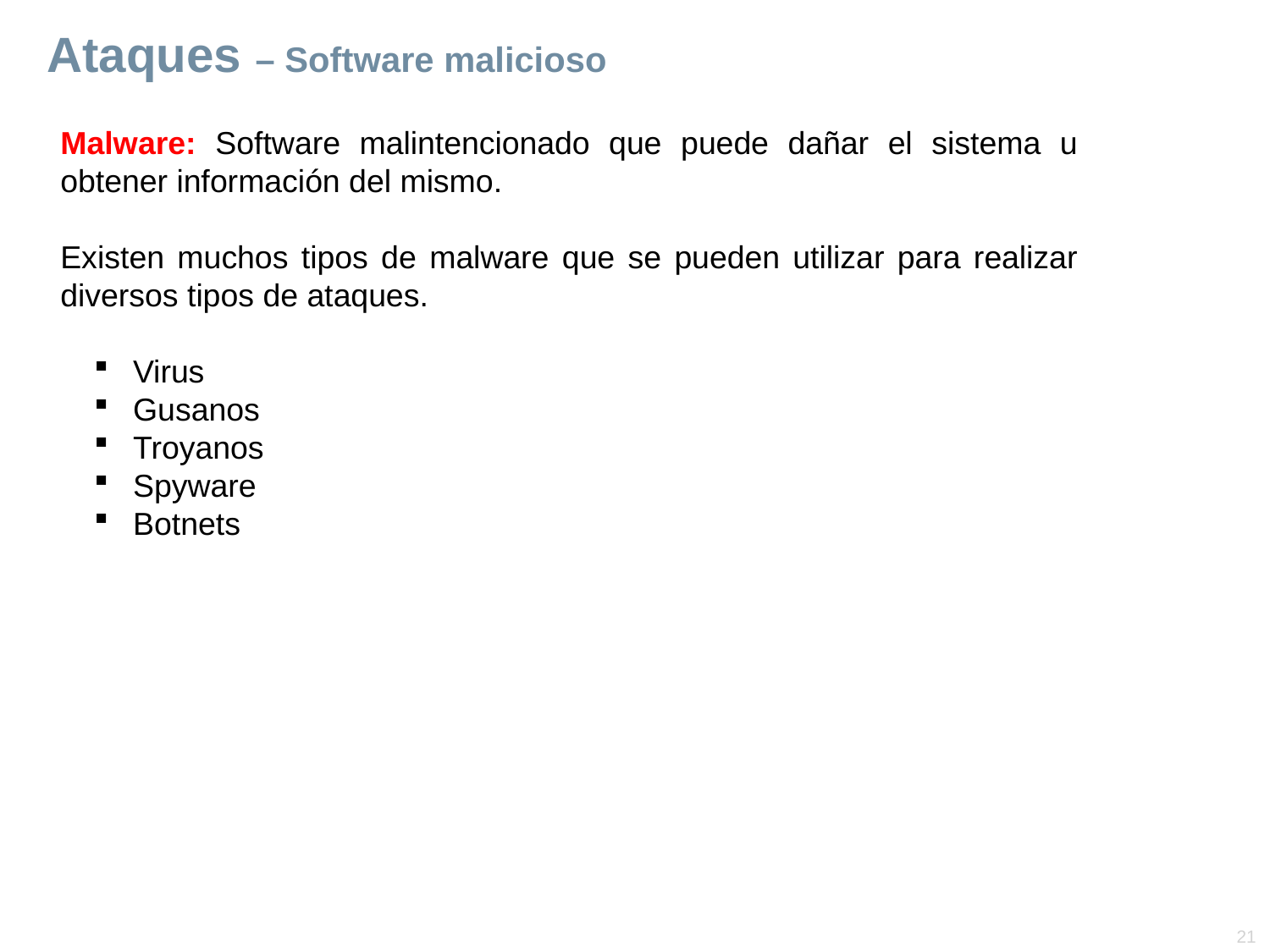

# Ataques – Software malicioso
Malware: Software malintencionado que puede dañar el sistema u obtener información del mismo.

Existen muchos tipos de malware que se pueden utilizar para realizar diversos tipos de ataques.

 Virus
 Gusanos
 Troyanos
 Spyware
 Botnets